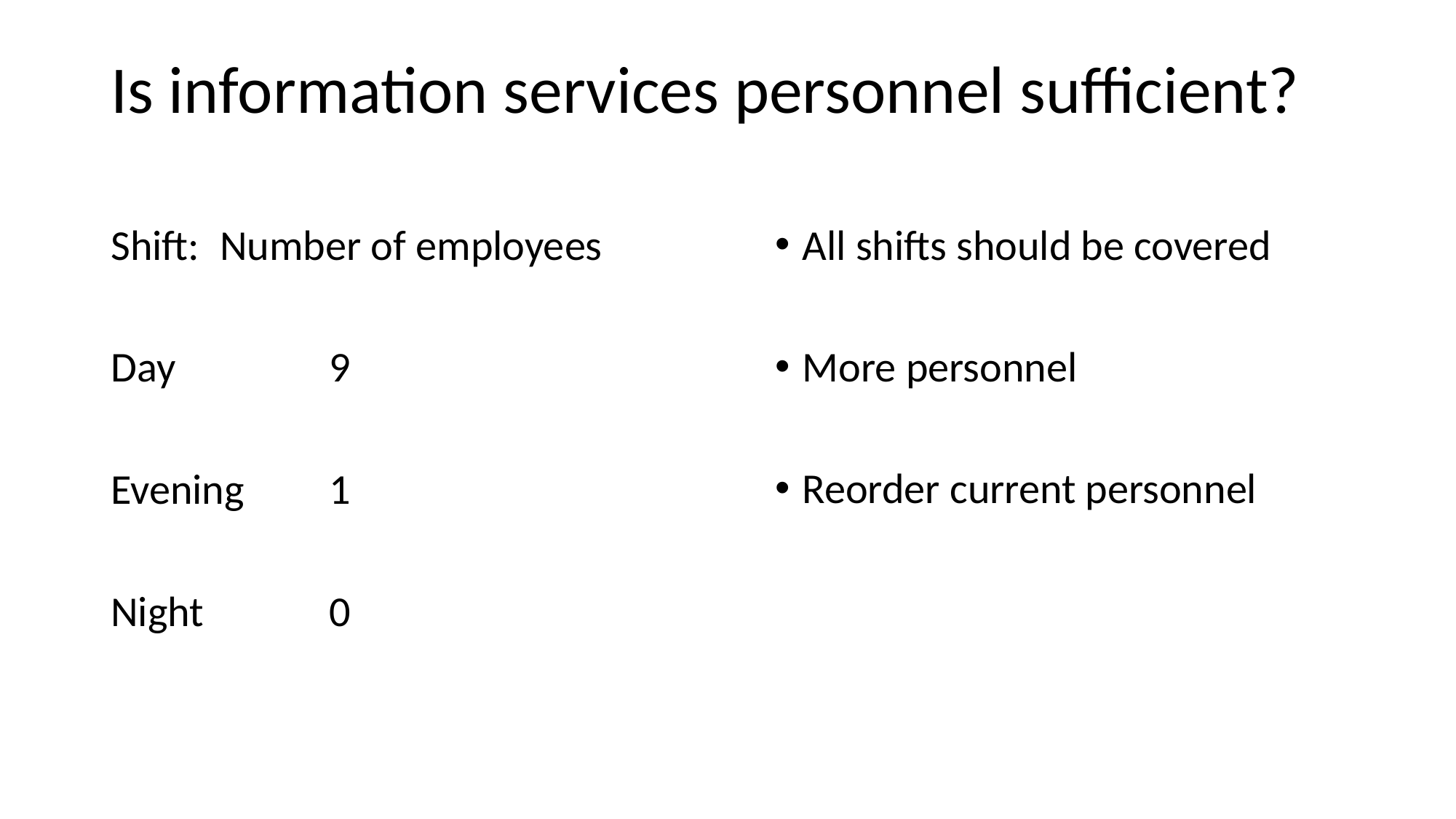

# Is information services personnel sufficient?
Shift:	Number of employees

Day		9

Evening	1

Night		0

All shifts should be covered

More personnel

Reorder current personnel